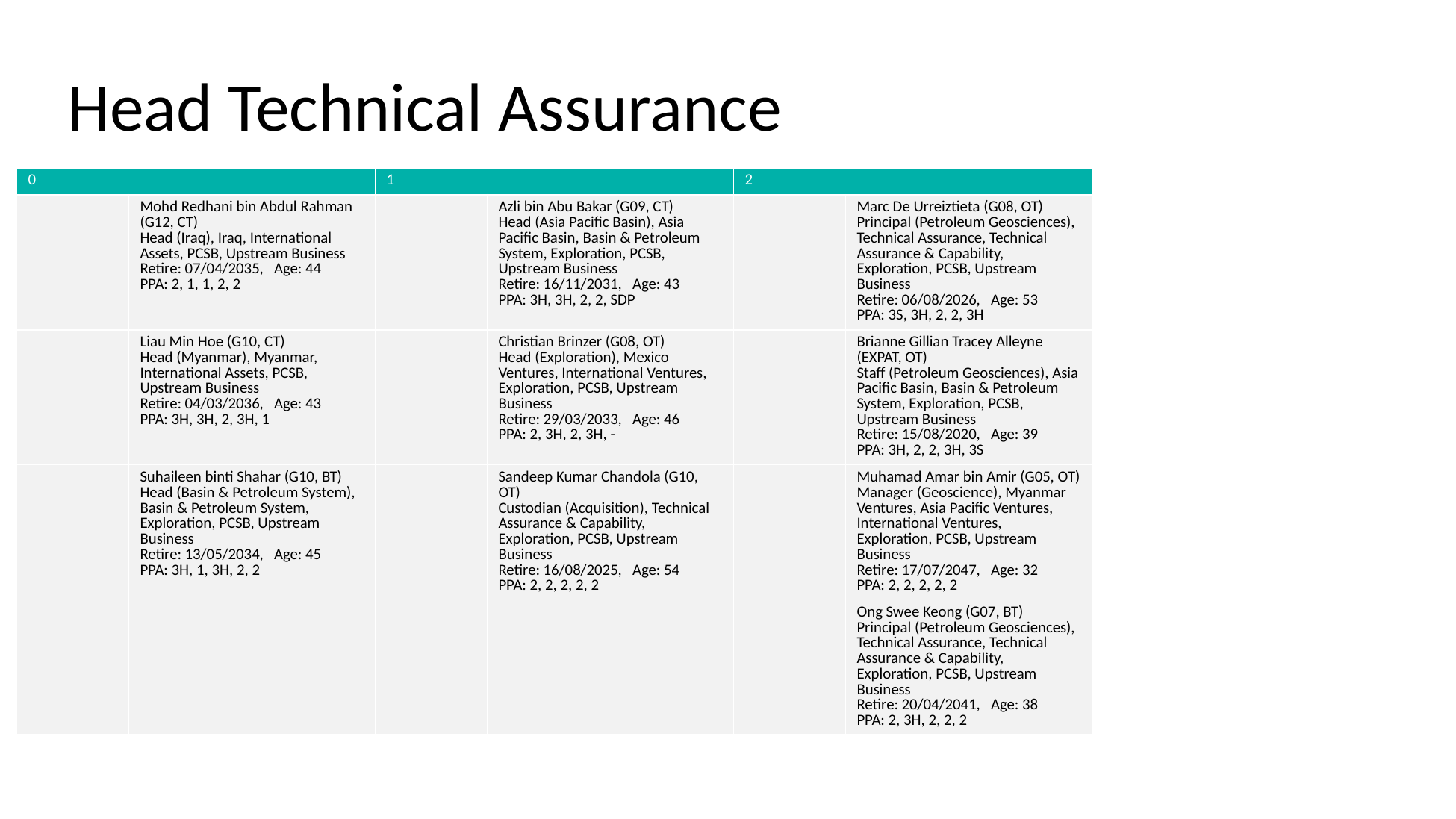

# Head Technical Assurance
| 0 |  | 1 |  | 2 |  |
| --- | --- | --- | --- | --- | --- |
|  | Mohd Redhani bin Abdul Rahman (G12, CT) Head (Iraq), Iraq, International Assets, PCSB, Upstream Business Retire: 07/04/2035, Age: 44 PPA: 2, 1, 1, 2, 2 |  | Azli bin Abu Bakar (G09, CT) Head (Asia Pacific Basin), Asia Pacific Basin, Basin & Petroleum System, Exploration, PCSB, Upstream Business Retire: 16/11/2031, Age: 43 PPA: 3H, 3H, 2, 2, SDP |  | Marc De Urreiztieta (G08, OT) Principal (Petroleum Geosciences), Technical Assurance, Technical Assurance & Capability, Exploration, PCSB, Upstream Business Retire: 06/08/2026, Age: 53 PPA: 3S, 3H, 2, 2, 3H |
|  | Liau Min Hoe (G10, CT) Head (Myanmar), Myanmar, International Assets, PCSB, Upstream Business Retire: 04/03/2036, Age: 43 PPA: 3H, 3H, 2, 3H, 1 |  | Christian Brinzer (G08, OT) Head (Exploration), Mexico Ventures, International Ventures, Exploration, PCSB, Upstream Business Retire: 29/03/2033, Age: 46 PPA: 2, 3H, 2, 3H, - |  | Brianne Gillian Tracey Alleyne (EXPAT, OT) Staff (Petroleum Geosciences), Asia Pacific Basin, Basin & Petroleum System, Exploration, PCSB, Upstream Business Retire: 15/08/2020, Age: 39 PPA: 3H, 2, 2, 3H, 3S |
|  | Suhaileen binti Shahar (G10, BT) Head (Basin & Petroleum System), Basin & Petroleum System, Exploration, PCSB, Upstream Business Retire: 13/05/2034, Age: 45 PPA: 3H, 1, 3H, 2, 2 |  | Sandeep Kumar Chandola (G10, OT) Custodian (Acquisition), Technical Assurance & Capability, Exploration, PCSB, Upstream Business Retire: 16/08/2025, Age: 54 PPA: 2, 2, 2, 2, 2 |  | Muhamad Amar bin Amir (G05, OT) Manager (Geoscience), Myanmar Ventures, Asia Pacific Ventures, International Ventures, Exploration, PCSB, Upstream Business Retire: 17/07/2047, Age: 32 PPA: 2, 2, 2, 2, 2 |
|  |  |  |  |  | Ong Swee Keong (G07, BT) Principal (Petroleum Geosciences), Technical Assurance, Technical Assurance & Capability, Exploration, PCSB, Upstream Business Retire: 20/04/2041, Age: 38 PPA: 2, 3H, 2, 2, 2 |
Head Technical Assurance